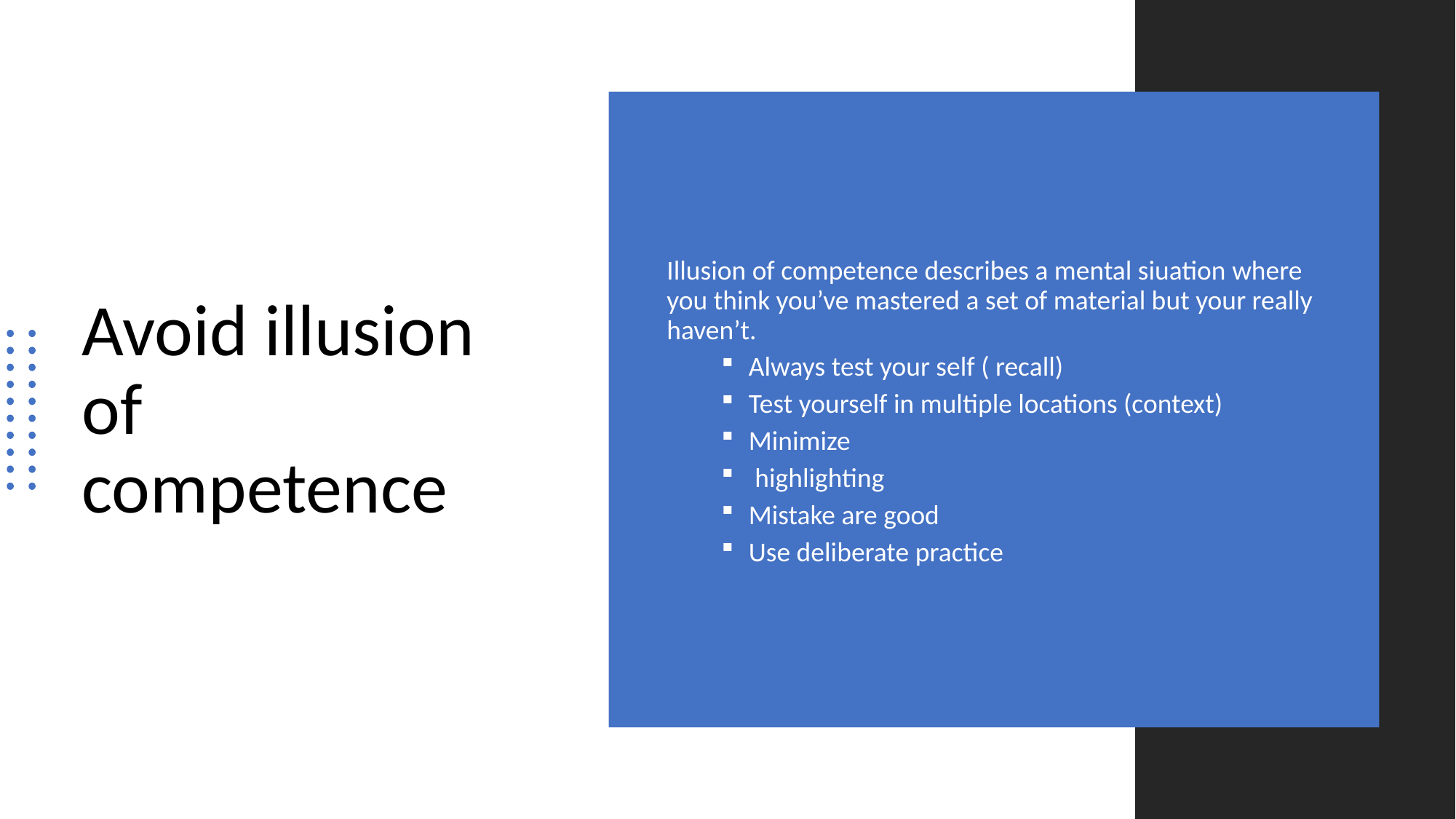

# Avoid illusion of competence
Illusion of competence describes a mental siuation where you think you’ve mastered a set of material but your really haven’t.
Always test your self ( recall)
Test yourself in multiple locations (context)
Minimize
 highlighting
Mistake are good
Use deliberate practice